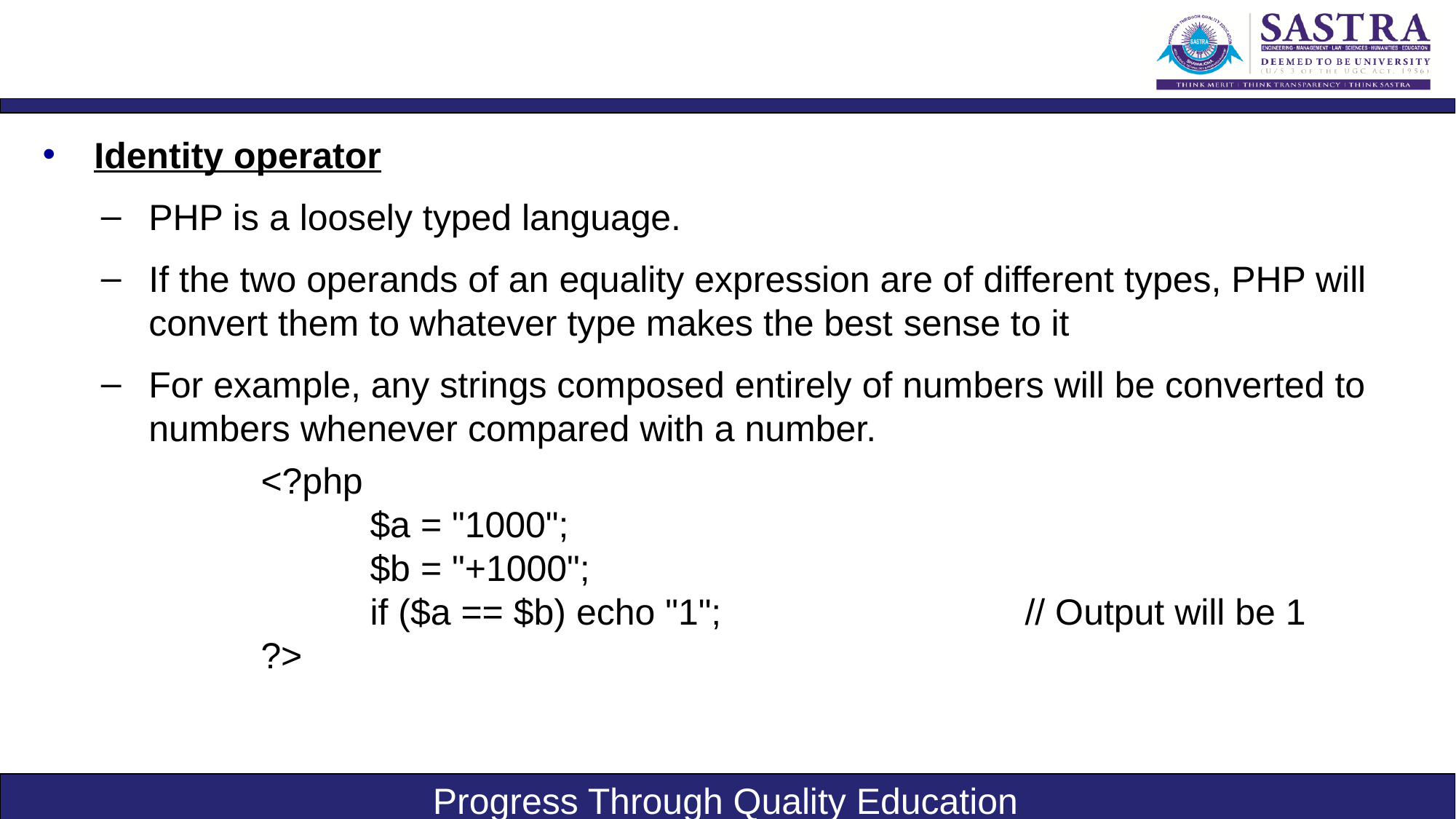

#
Identity operator
PHP is a loosely typed language.
If the two operands of an equality expression are of different types, PHP will convert them to whatever type makes the best sense to it
For example, any strings composed entirely of numbers will be converted to numbers whenever compared with a number.
<?php
	$a = "1000";
	$b = "+1000";
	if ($a == $b) echo "1";			// Output will be 1
?>